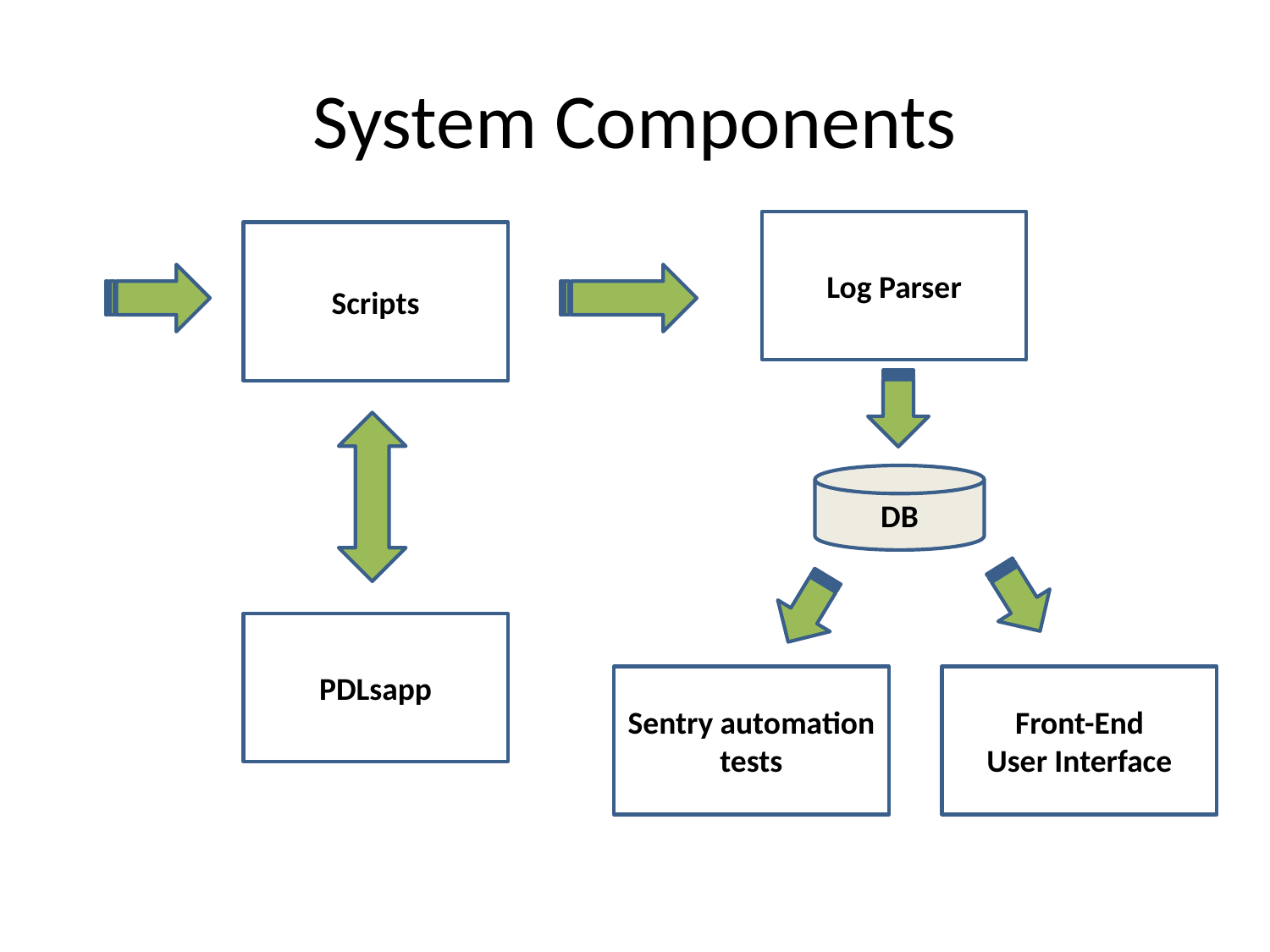

# System Components
Log Parser
Scripts

DB

PDLsapp
Sentry automation tests
Front-End
User Interface